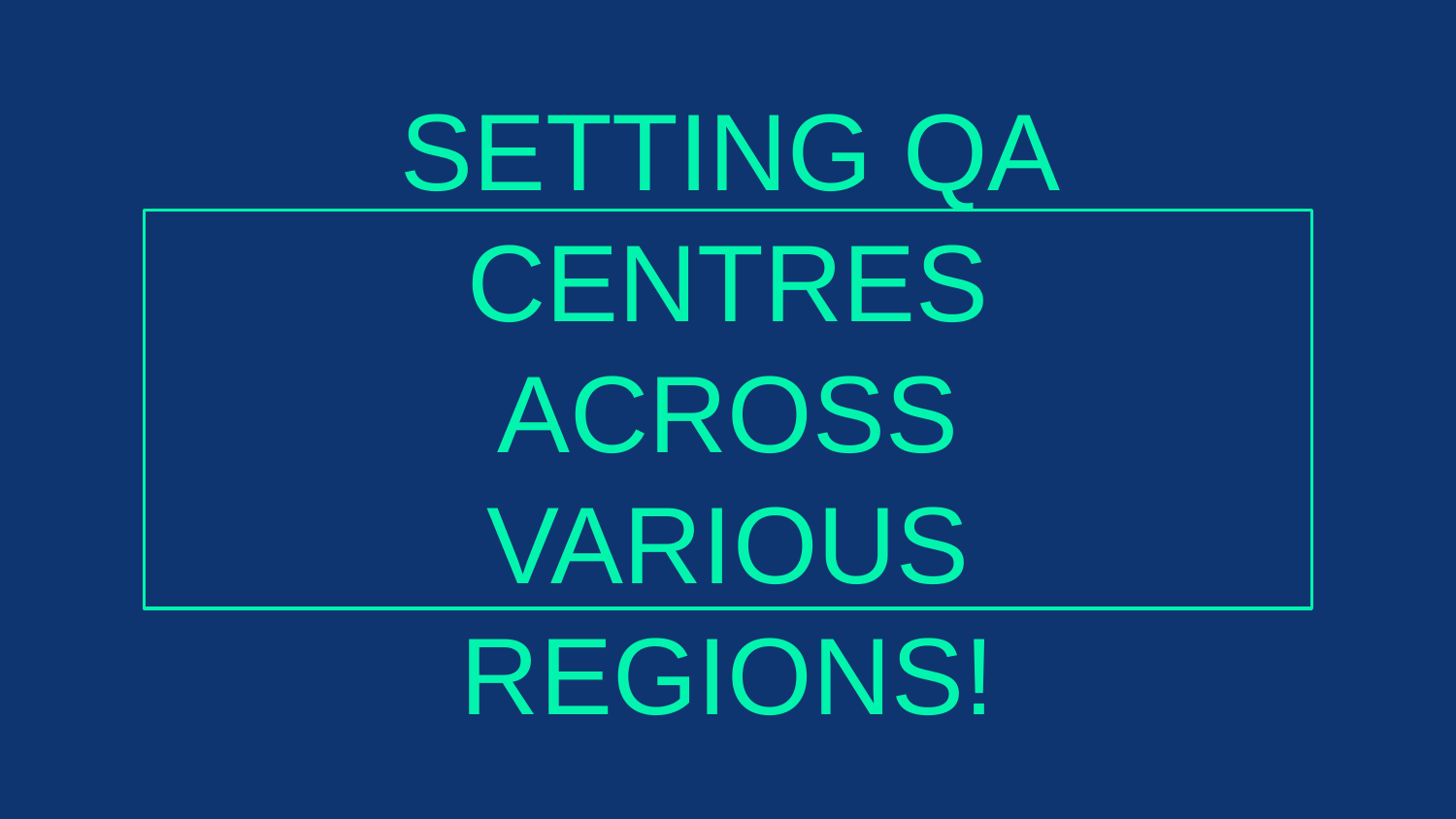

# SETTING QA CENTRES ACROSS VARIOUS REGIONS!